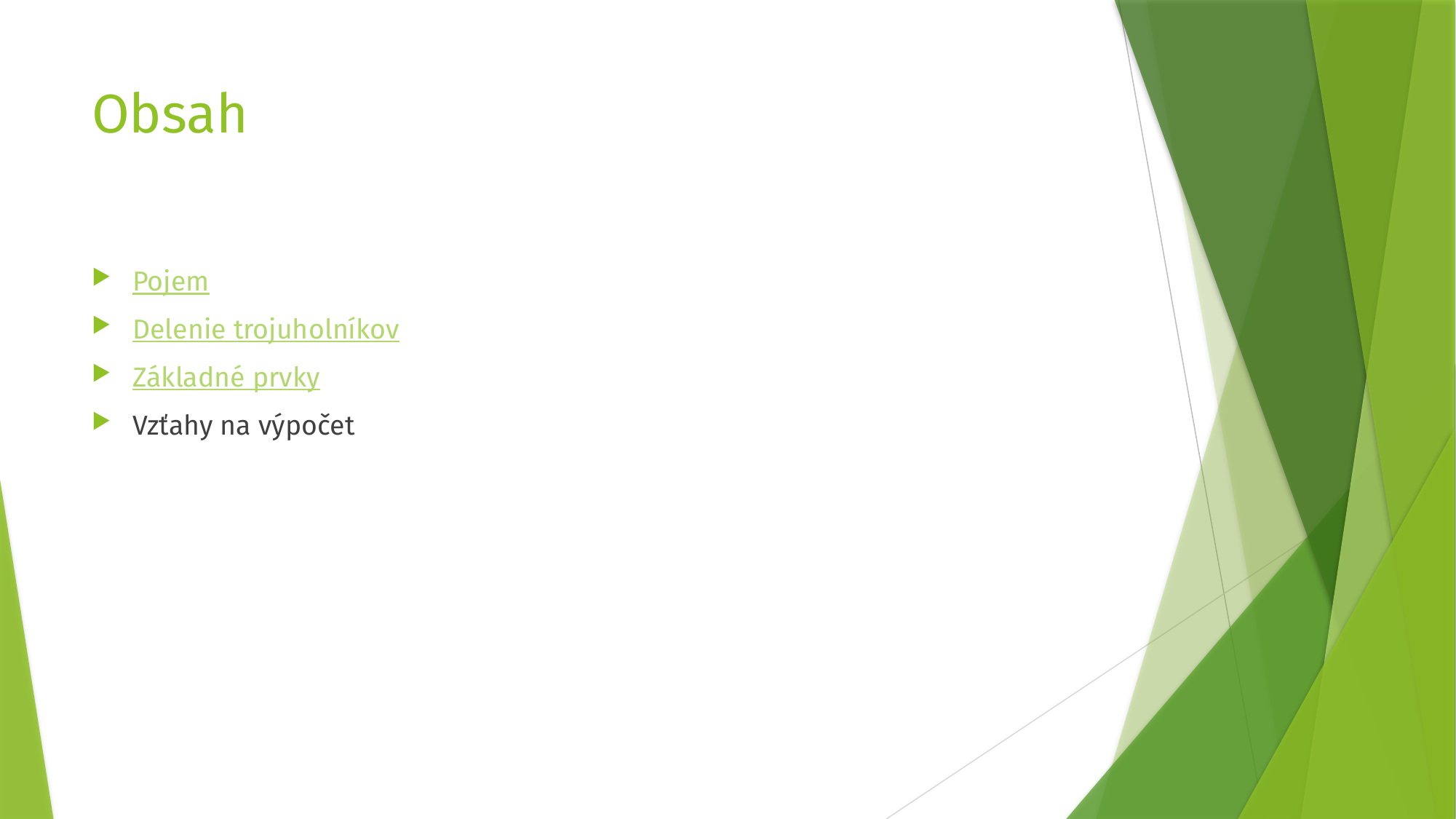

# Obsah
Pojem
Delenie trojuholníkov
Základné prvky
Vzťahy na výpočet